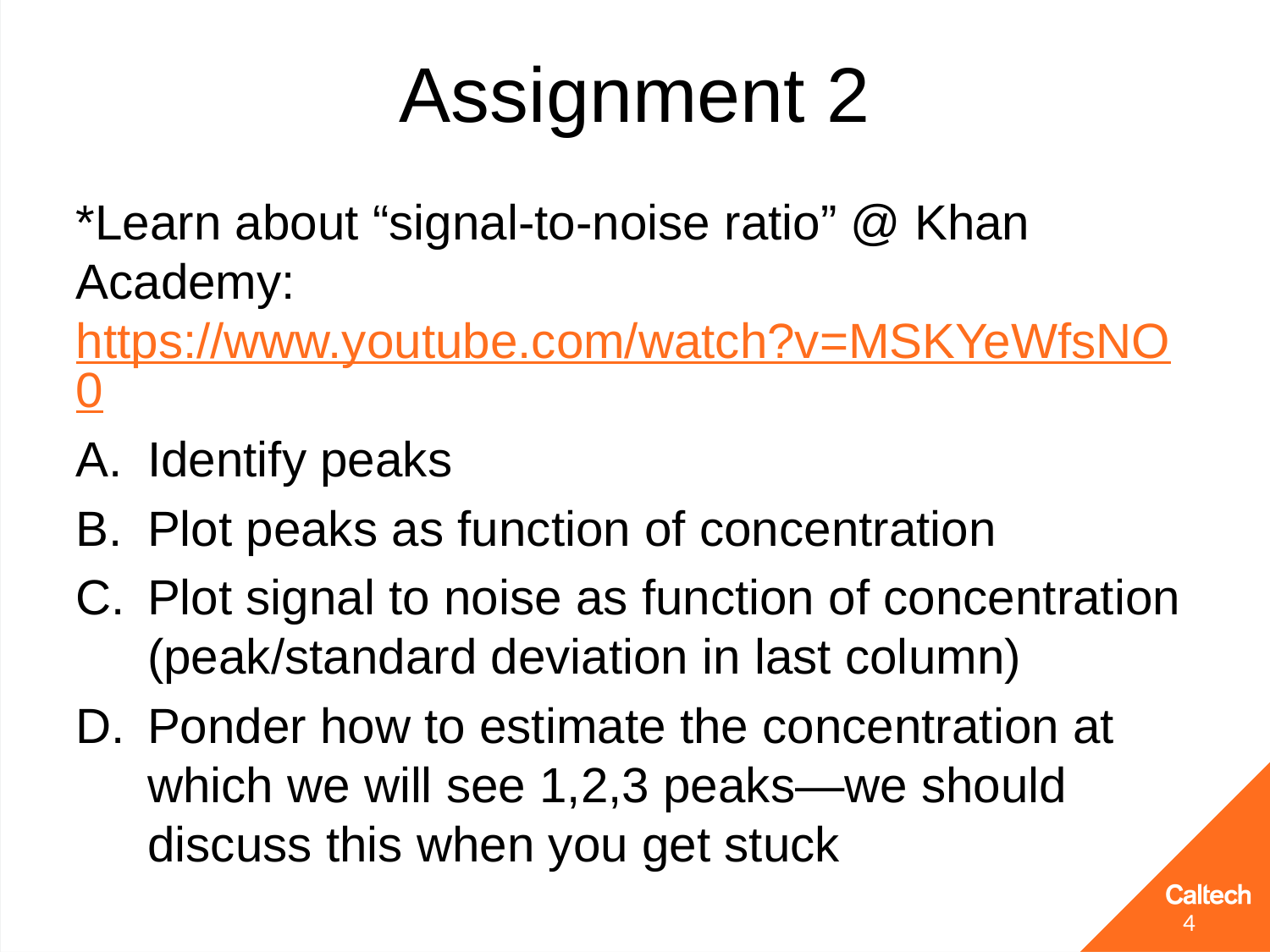

# Assignment 2
*Learn about “signal-to-noise ratio” @ Khan Academy: https://www.youtube.com/watch?v=MSKYeWfsNO0
Identify peaks
Plot peaks as function of concentration
Plot signal to noise as function of concentration (peak/standard deviation in last column)
Ponder how to estimate the concentration at which we will see 1,2,3 peaks—we should discuss this when you get stuck

4